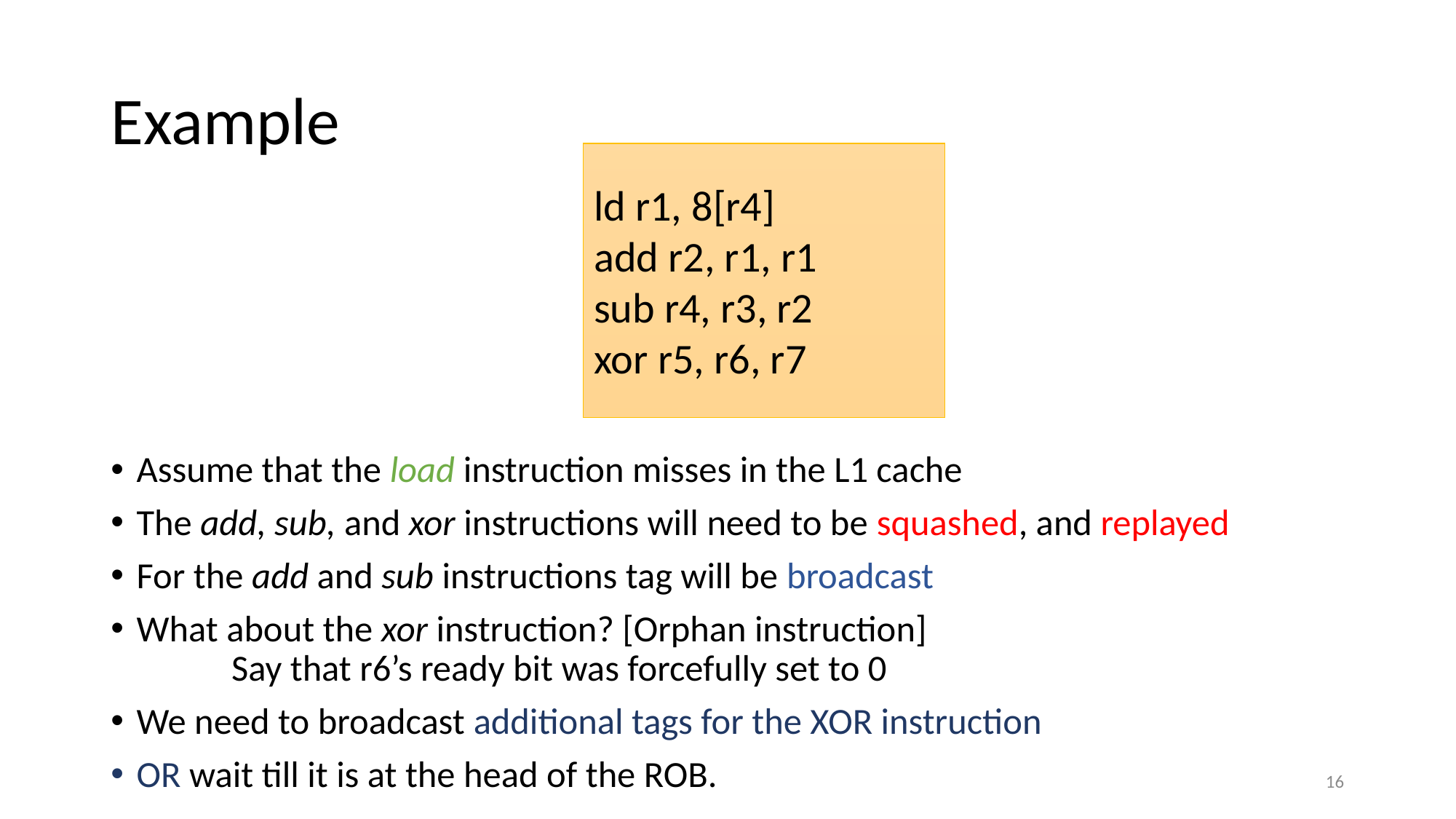

# Example
ld r1, 8[r4]
add r2, r1, r1
sub r4, r3, r2
xor r5, r6, r7
Assume that the load instruction misses in the L1 cache
The add, sub, and xor instructions will need to be squashed, and replayed
For the add and sub instructions tag will be broadcast
What about the xor instruction? [Orphan instruction]
	Say that r6’s ready bit was forcefully set to 0
We need to broadcast additional tags for the XOR instruction
OR wait till it is at the head of the ROB.

16